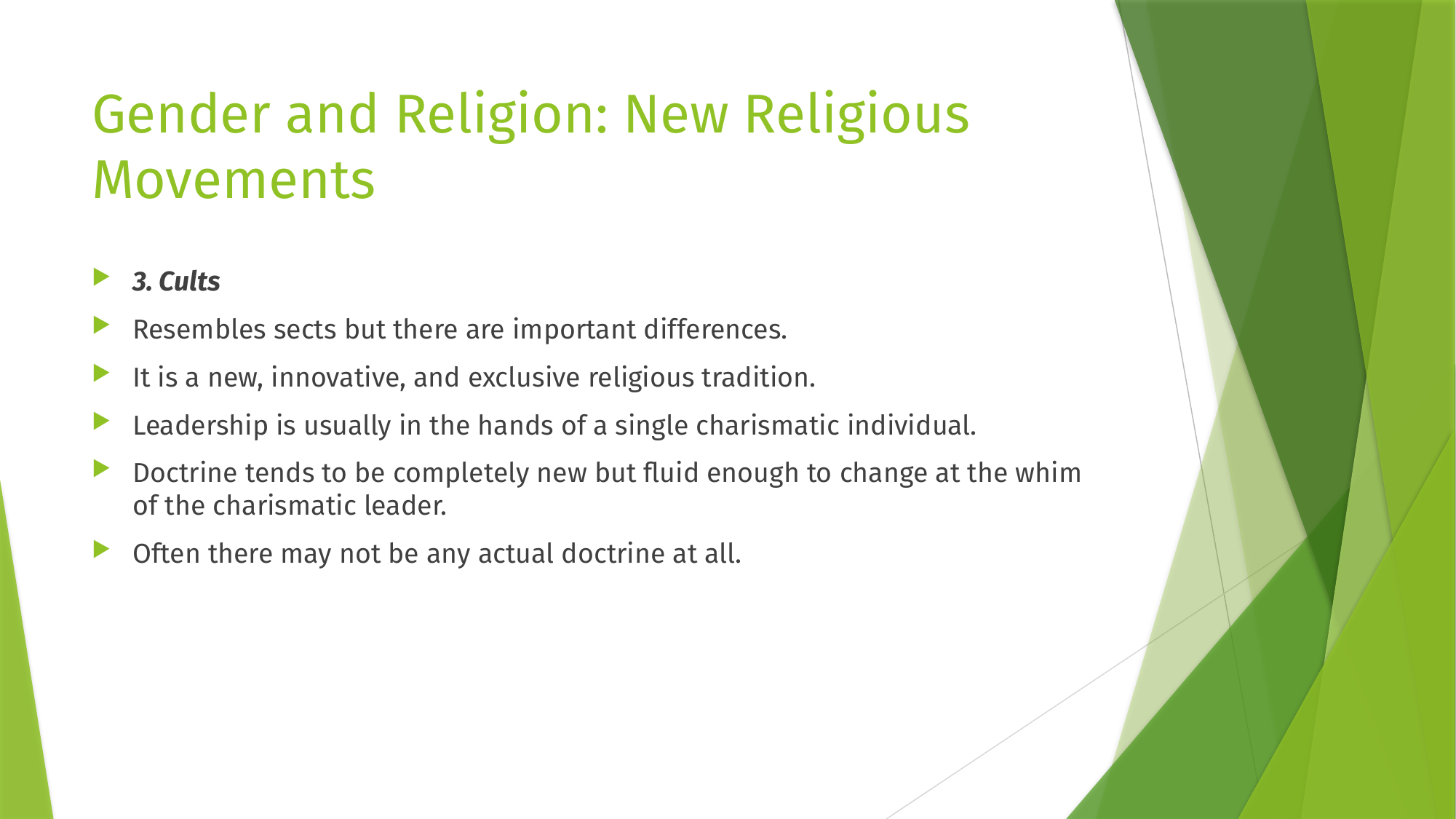

# Gender and Religion: New Religious Movements
3. Cults
Resembles sects but there are important differences.
It is a new, innovative, and exclusive religious tradition.
Leadership is usually in the hands of a single charismatic individual.
Doctrine tends to be completely new but fluid enough to change at the whim of the charismatic leader.
Often there may not be any actual doctrine at all.